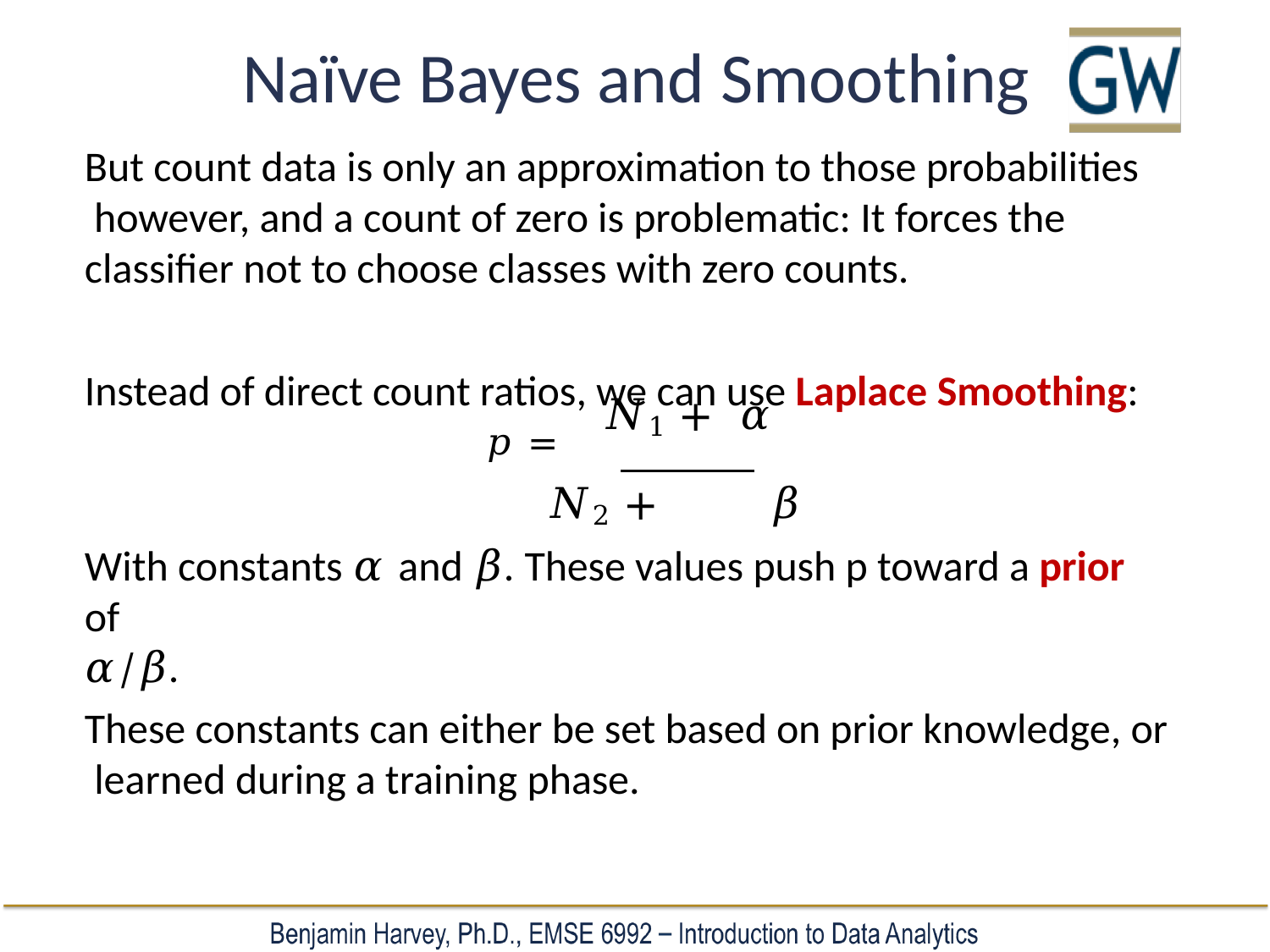

# Naïve Bayes and Smoothing
But count data is only an approximation to those probabilities  however, and a count of zero is problematic: It forces the  classifier not to choose classes with zero counts.

Instead of direct count ratios, we can use Laplace Smoothing:
𝑝 =	𝑁1  +	𝛼
𝑁2  +	𝛽
With constants 𝛼 and 𝛽. These values push p toward a prior of
𝛼/𝛽.
These constants can either be set based on prior knowledge, or  learned during a training phase.